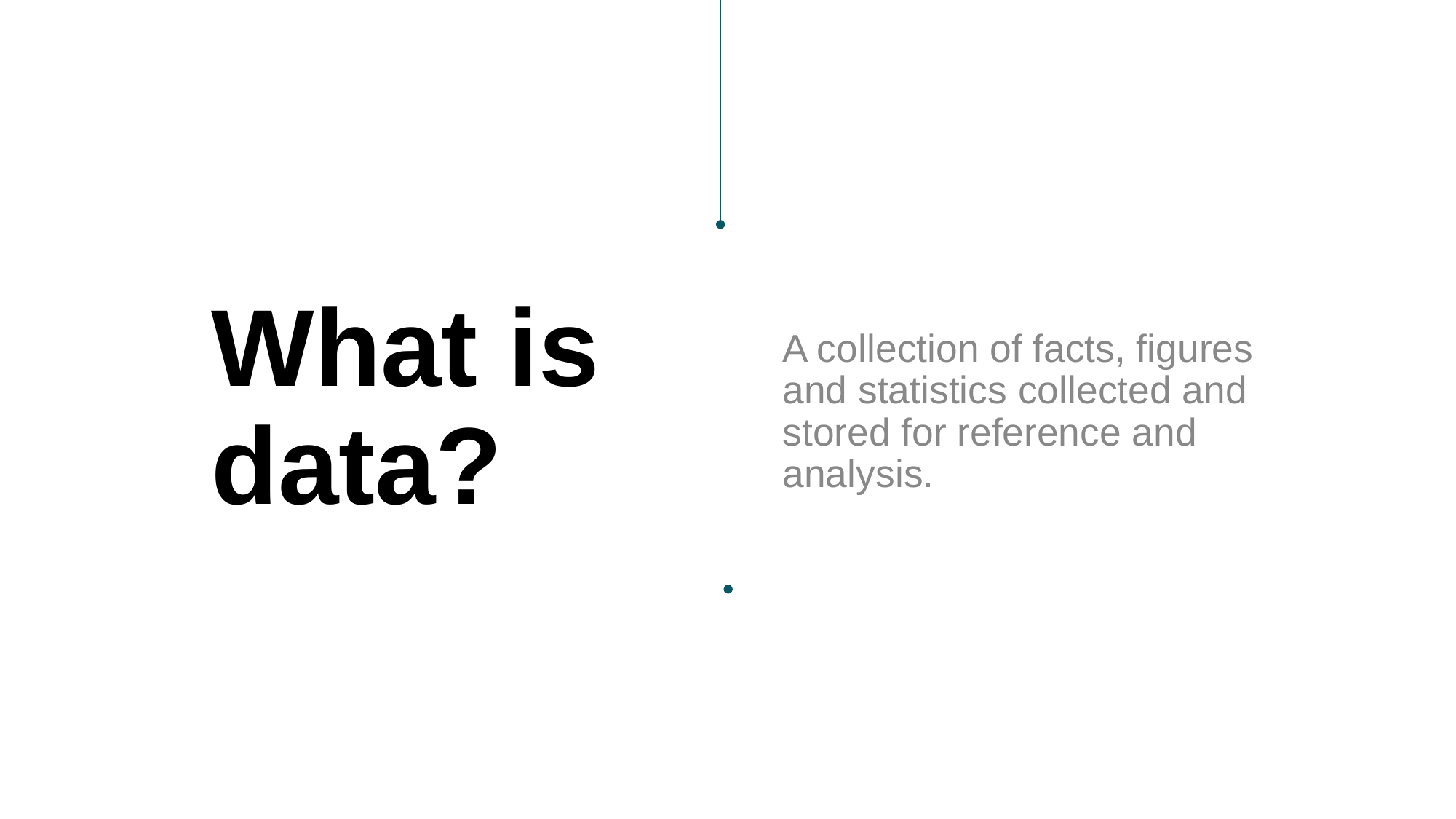

# What is data?
A collection of facts, figures and statistics collected and stored for reference and analysis.